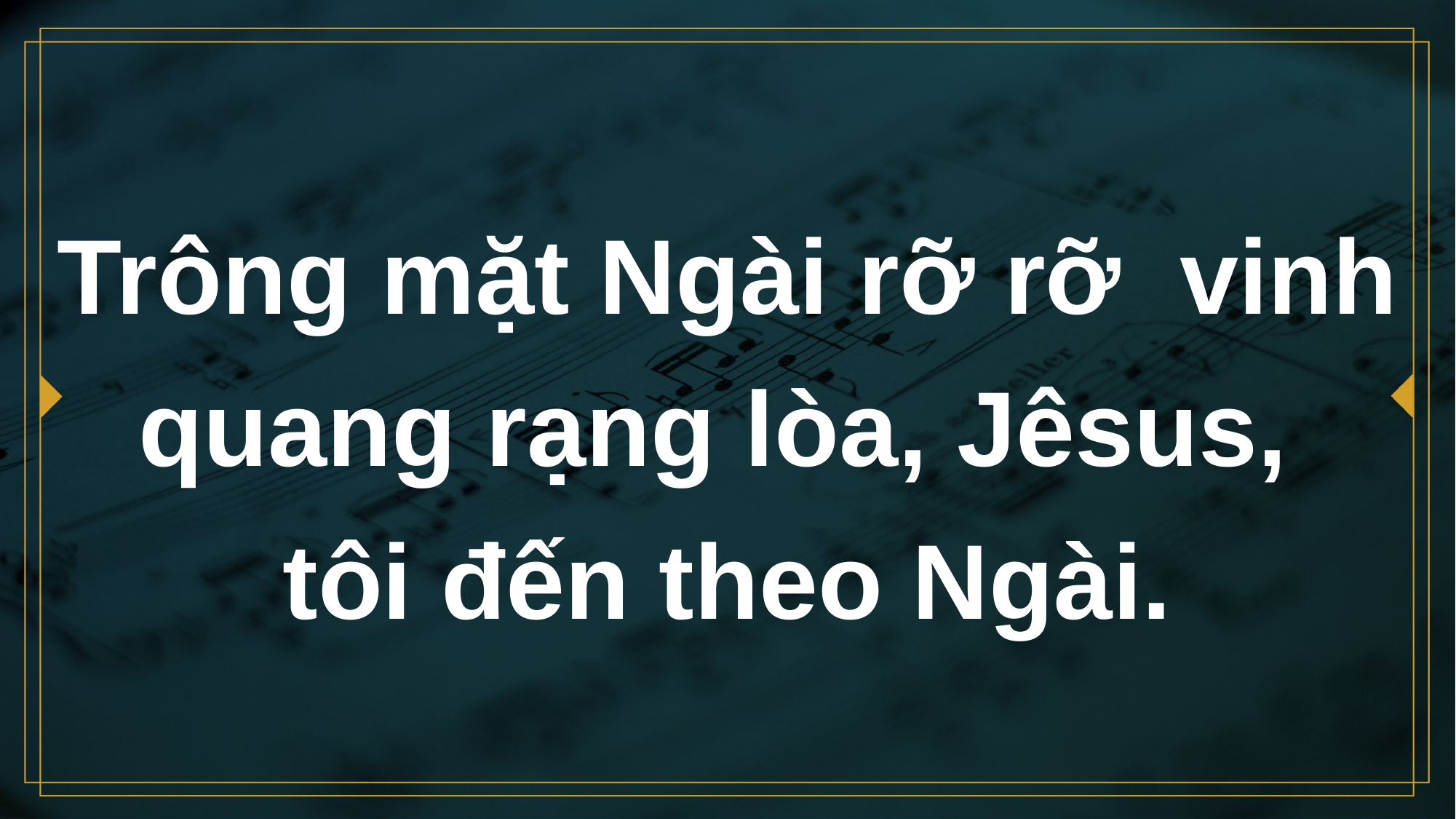

# Trông mặt Ngài rỡ rỡ  vinh quang rạng lòa, Jêsus, tôi đến theo Ngài.